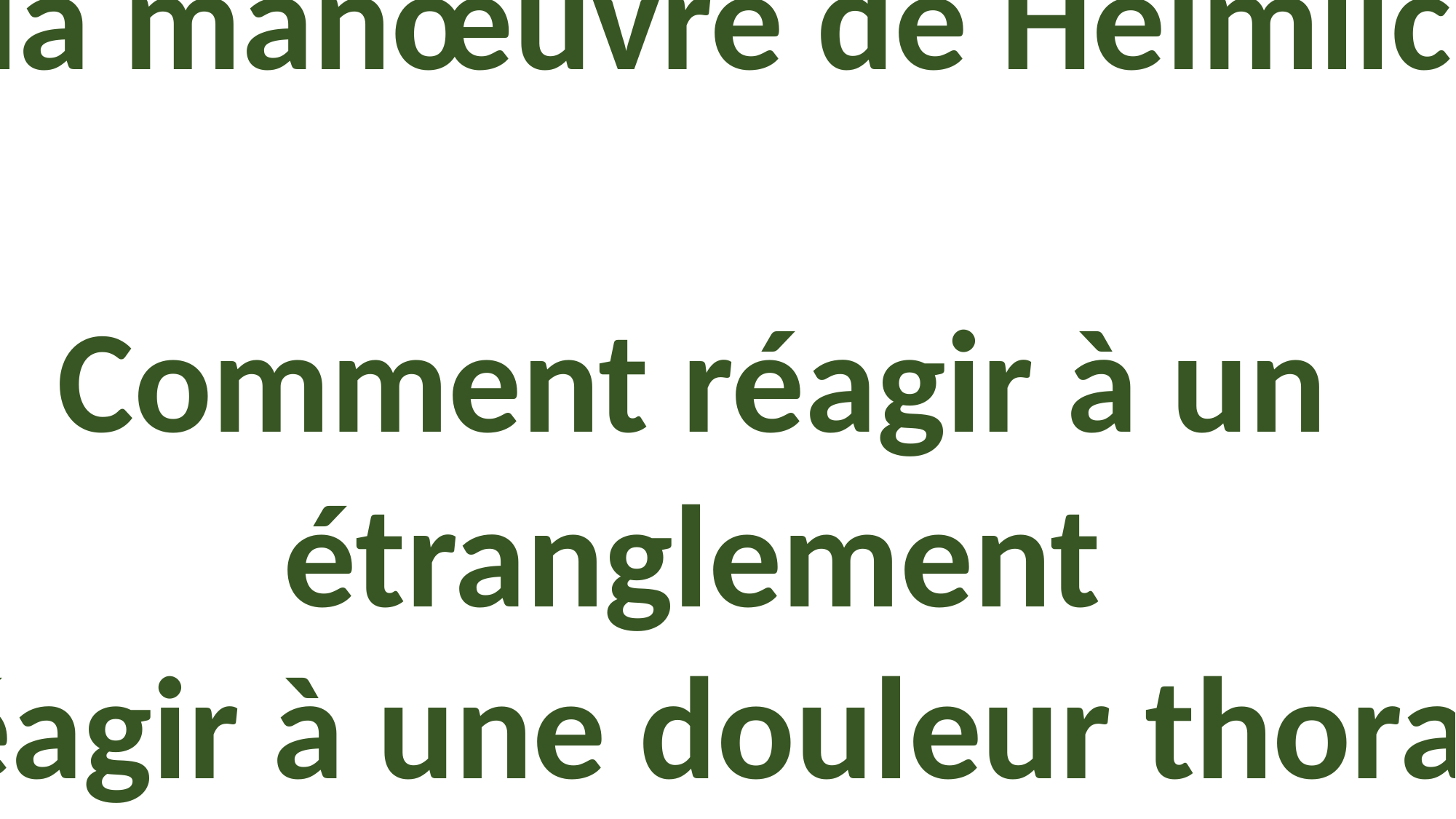

Si ça ne marche pas, fais la manœuvre de Heimlich
Comment réagir à un étranglement
Comment réagir à une douleur thoracique
Résumé
Comment assister une personne inconsciente